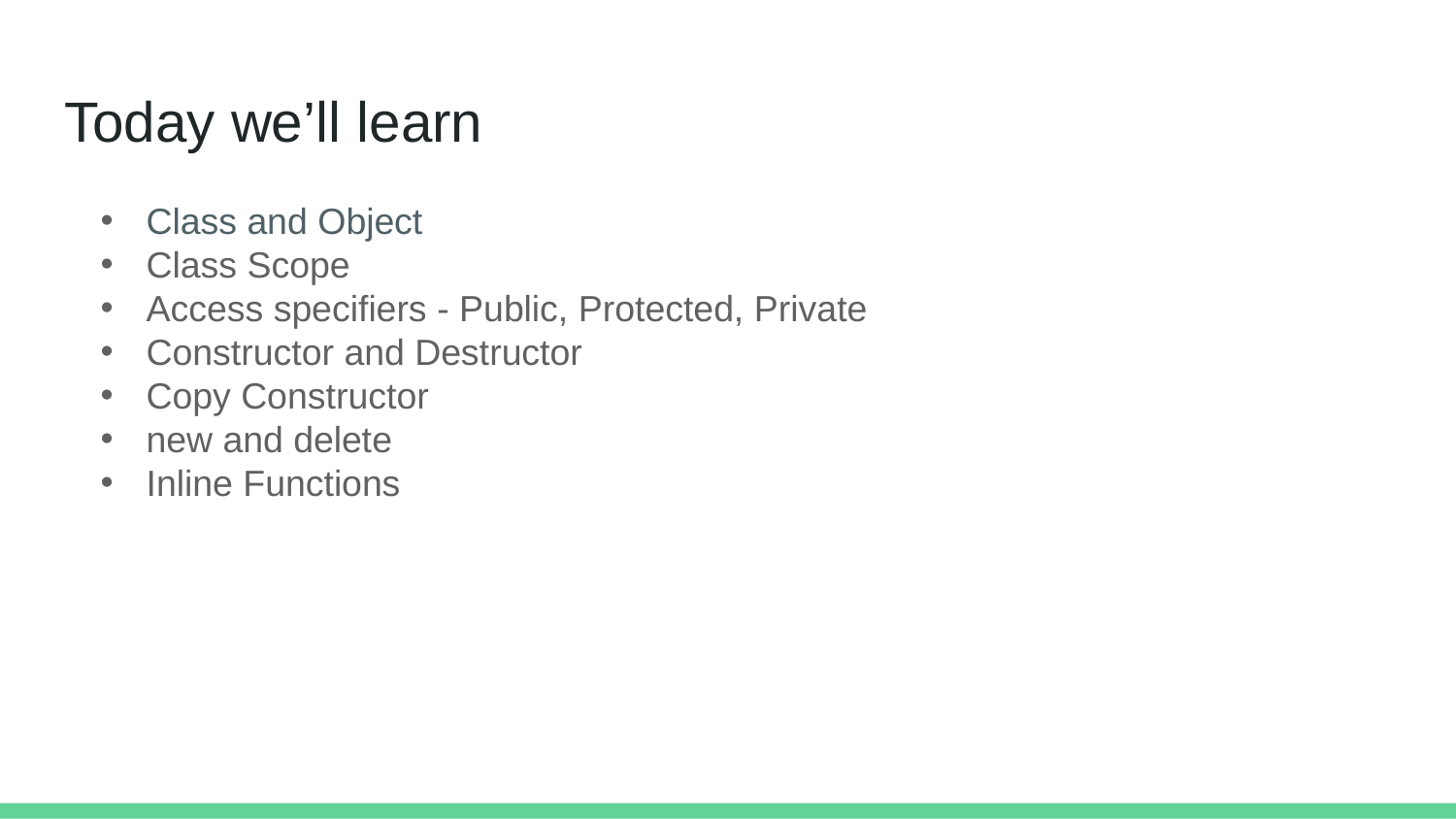

# Today we’ll learn
Class and Object
Class Scope
Access specifiers - Public, Protected, Private
Constructor and Destructor
Copy Constructor
new and delete
Inline Functions